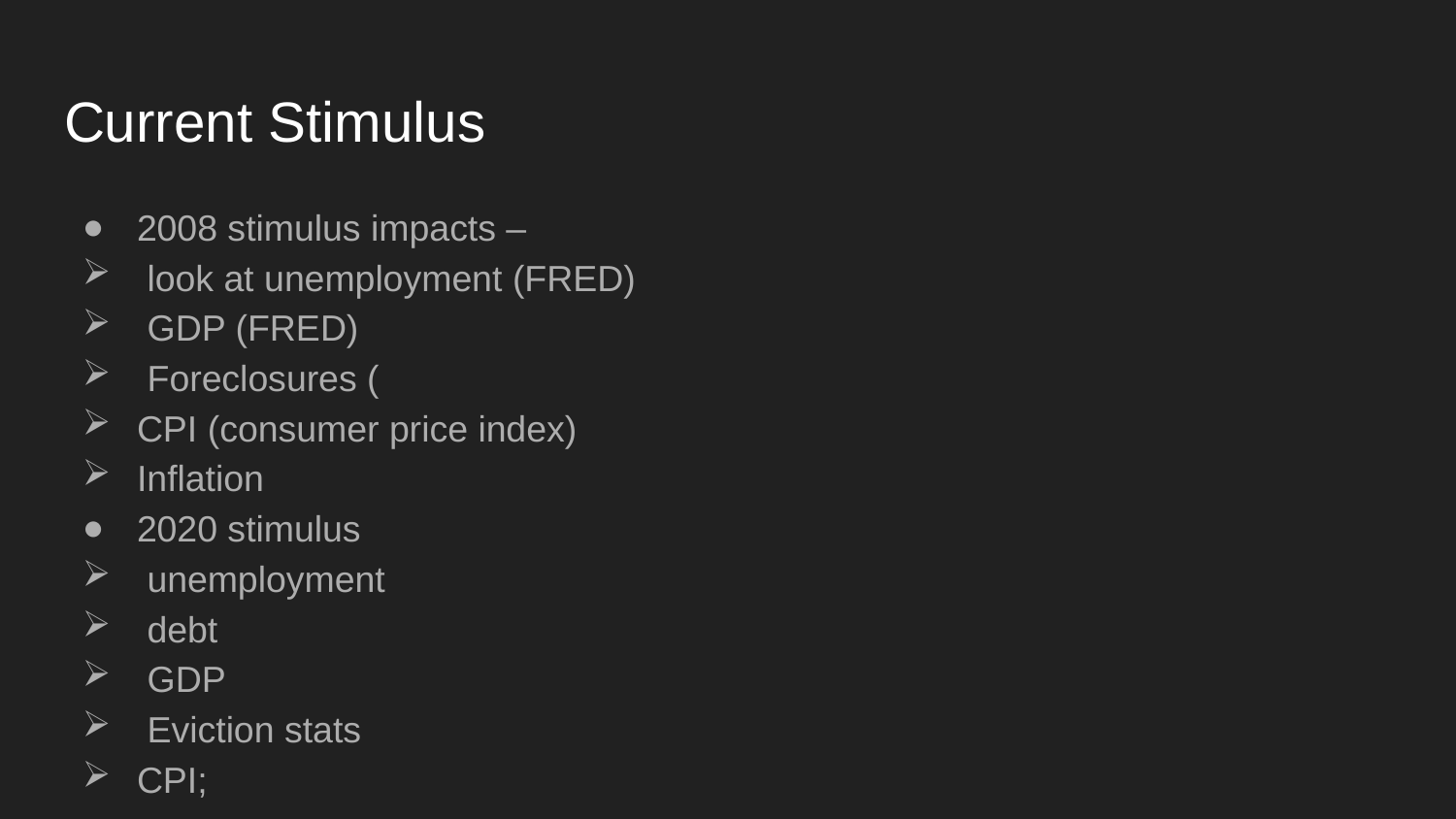

# Current Stimulus
2008 stimulus impacts –
 look at unemployment (FRED)
 GDP (FRED)
 Foreclosures (
CPI (consumer price index)
Inflation
2020 stimulus
 unemployment
 debt
 GDP
 Eviction stats
CPI;